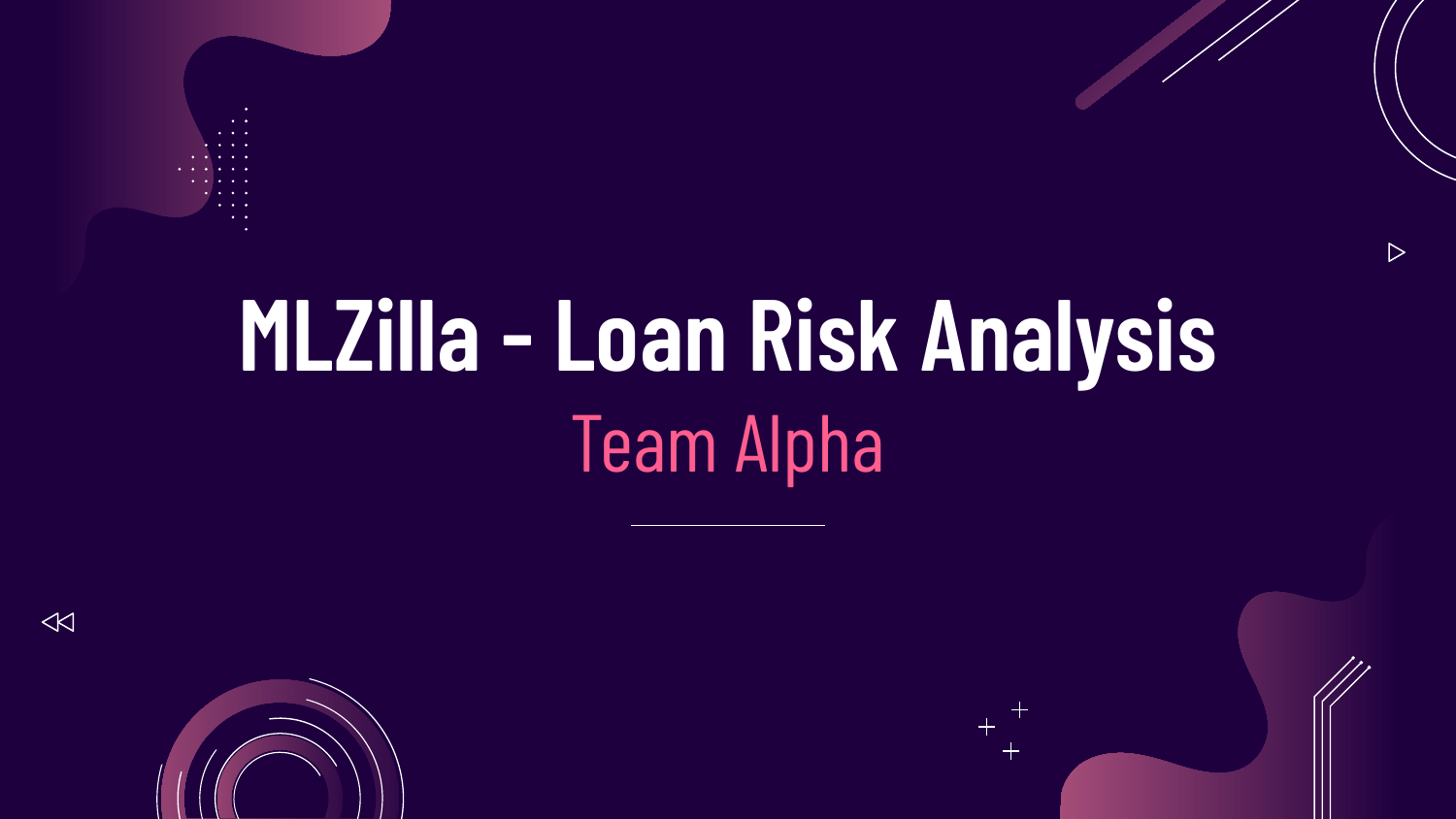

# MLZilla - Loan Risk Analysis Team Alpha